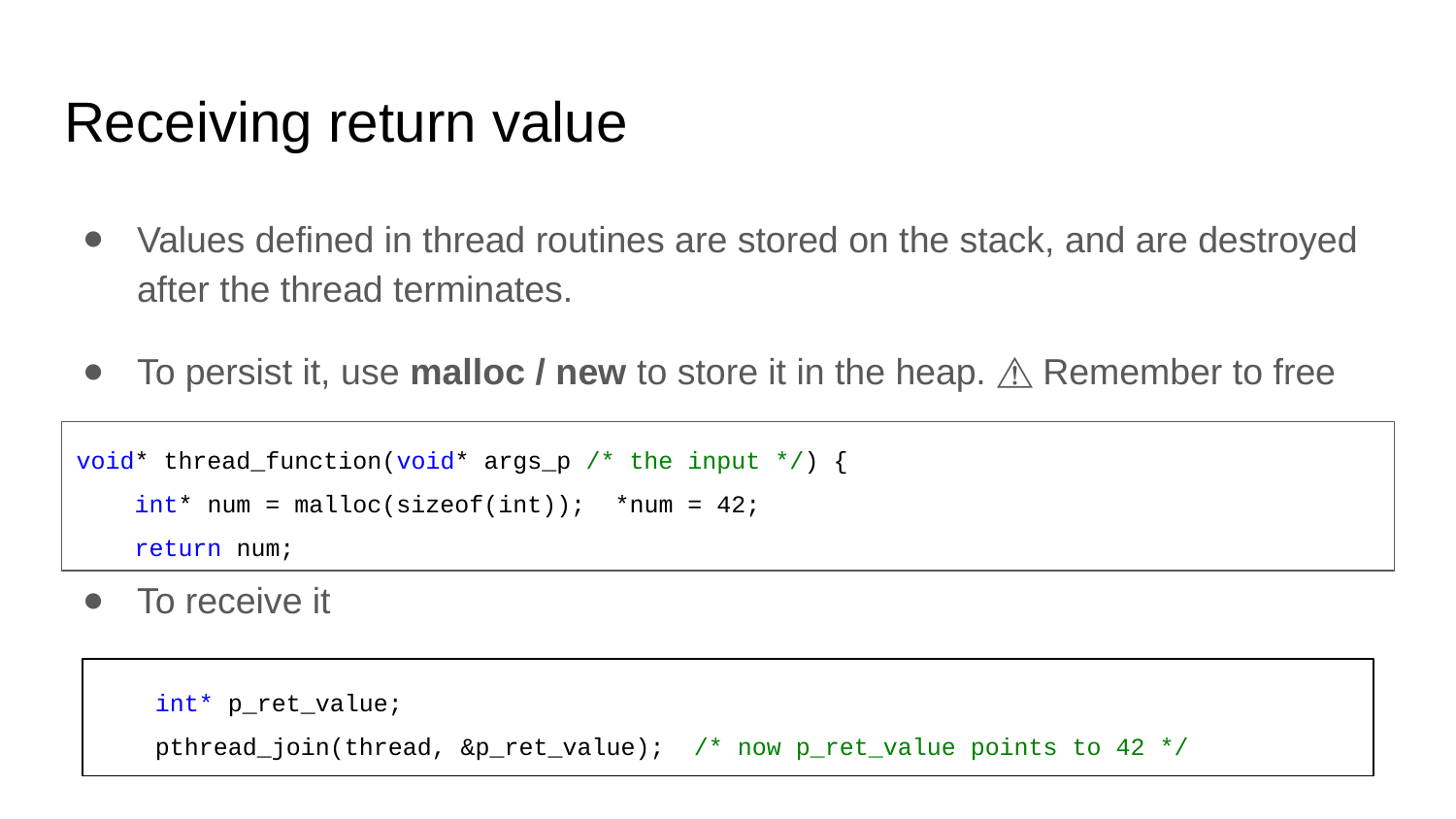

# Receiving return value
Values defined in thread routines are stored on the stack, and are destroyed after the thread terminates.
To persist it, use malloc / new to store it in the heap. ⚠️ Remember to free
void* thread_function(void* args_p /* the input */) {
    int* num = malloc(sizeof(int));  *num = 42;
    return num;
To receive it
    int* p_ret_value;
    pthread_join(thread, &p_ret_value);  /* now p_ret_value points to 42 */